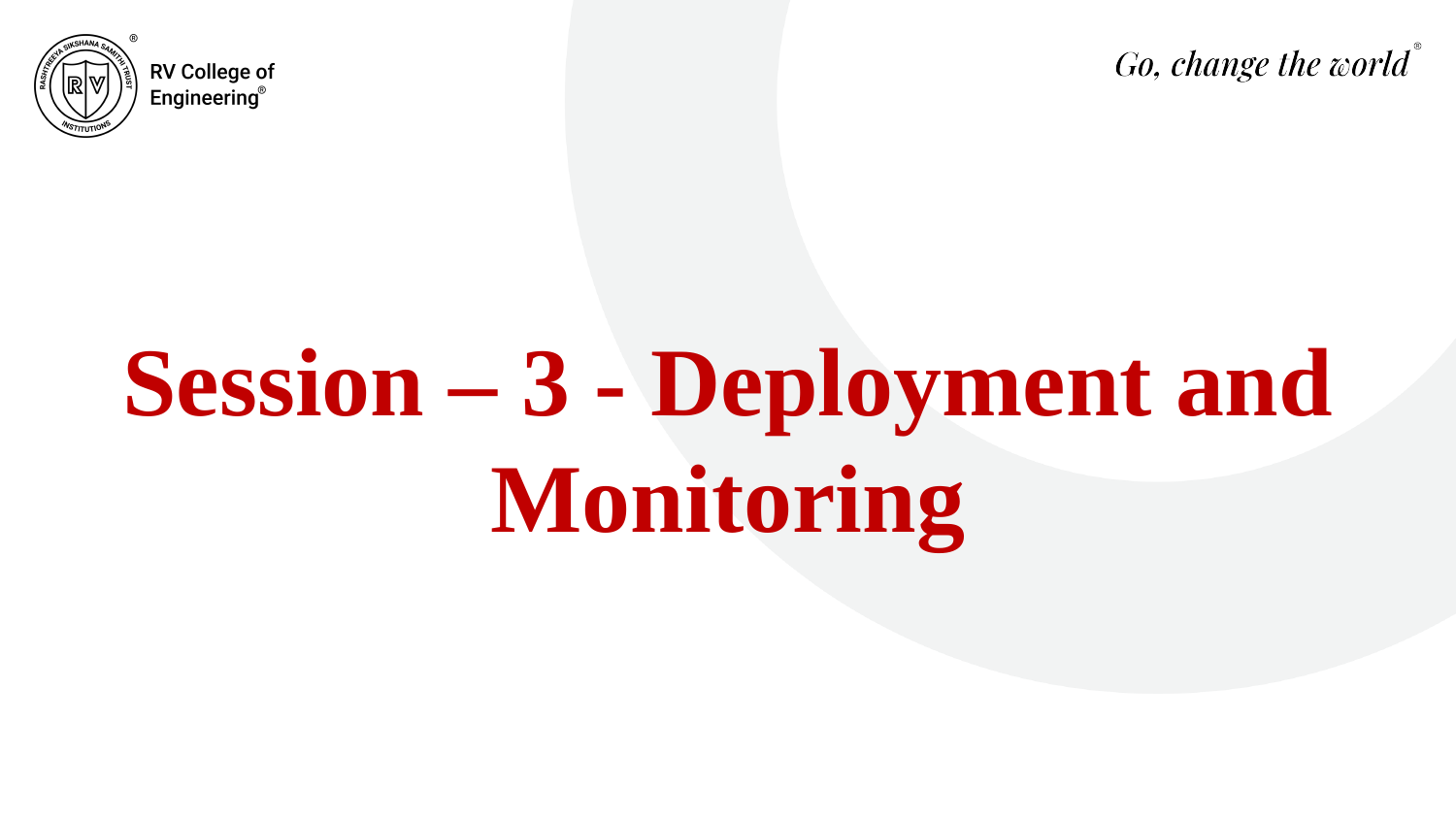

# Session – 3 - Deployment and Monitoring